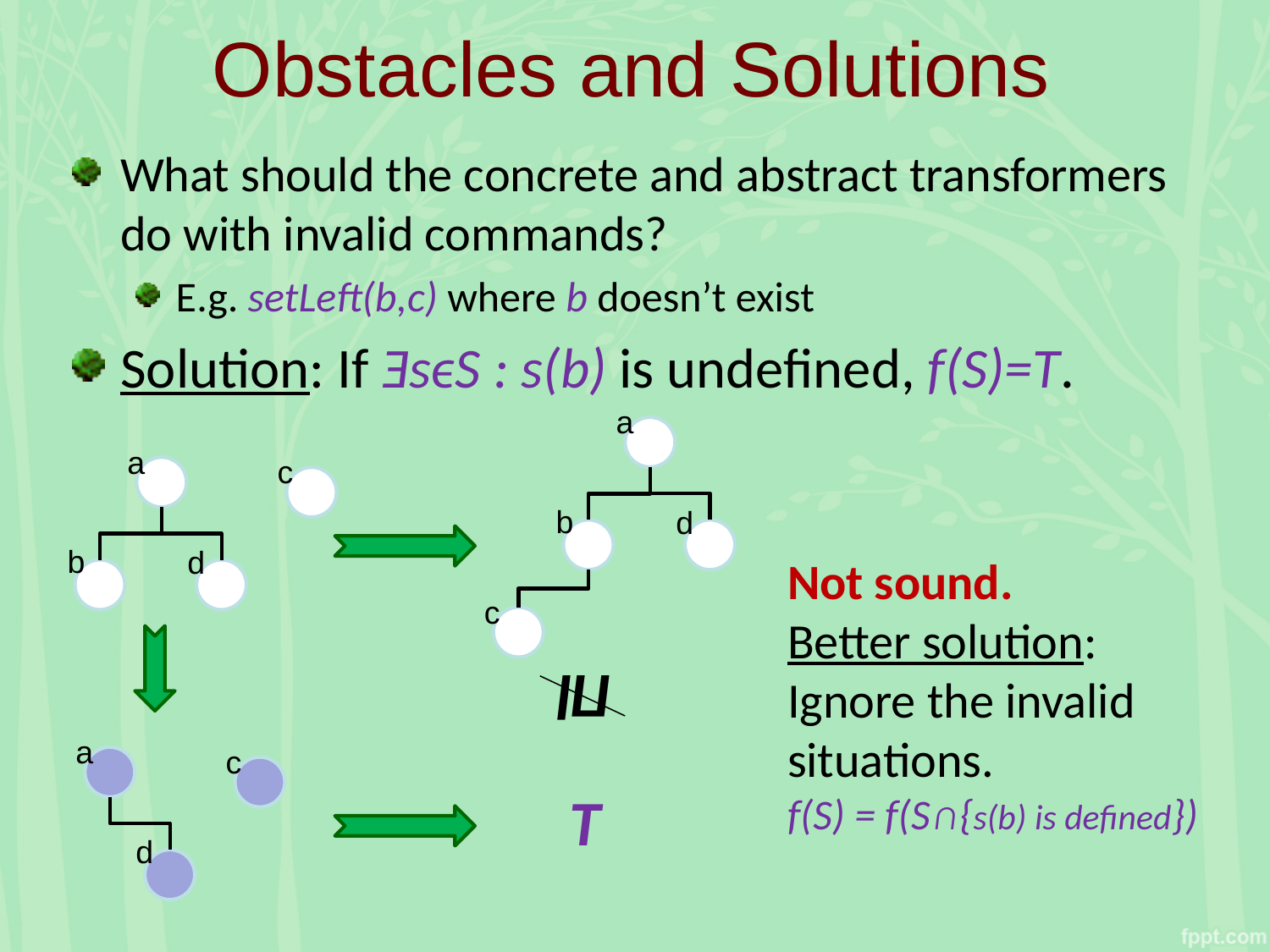

# Obstacles and Solutions
What should the concrete and abstract transformers  do with invalid commands?
E.g. setLeft(b,c) where b doesn’t exist
Solution: If ƎsϵS : s(b) is undefined, f(S)=T.

a

b
d

c

a

b
d

c

Not sound.
Better solution:
Ignore the invalid situations.
f(S) = f(S∩{s(b) is defined})

Пl
a

d

c

T